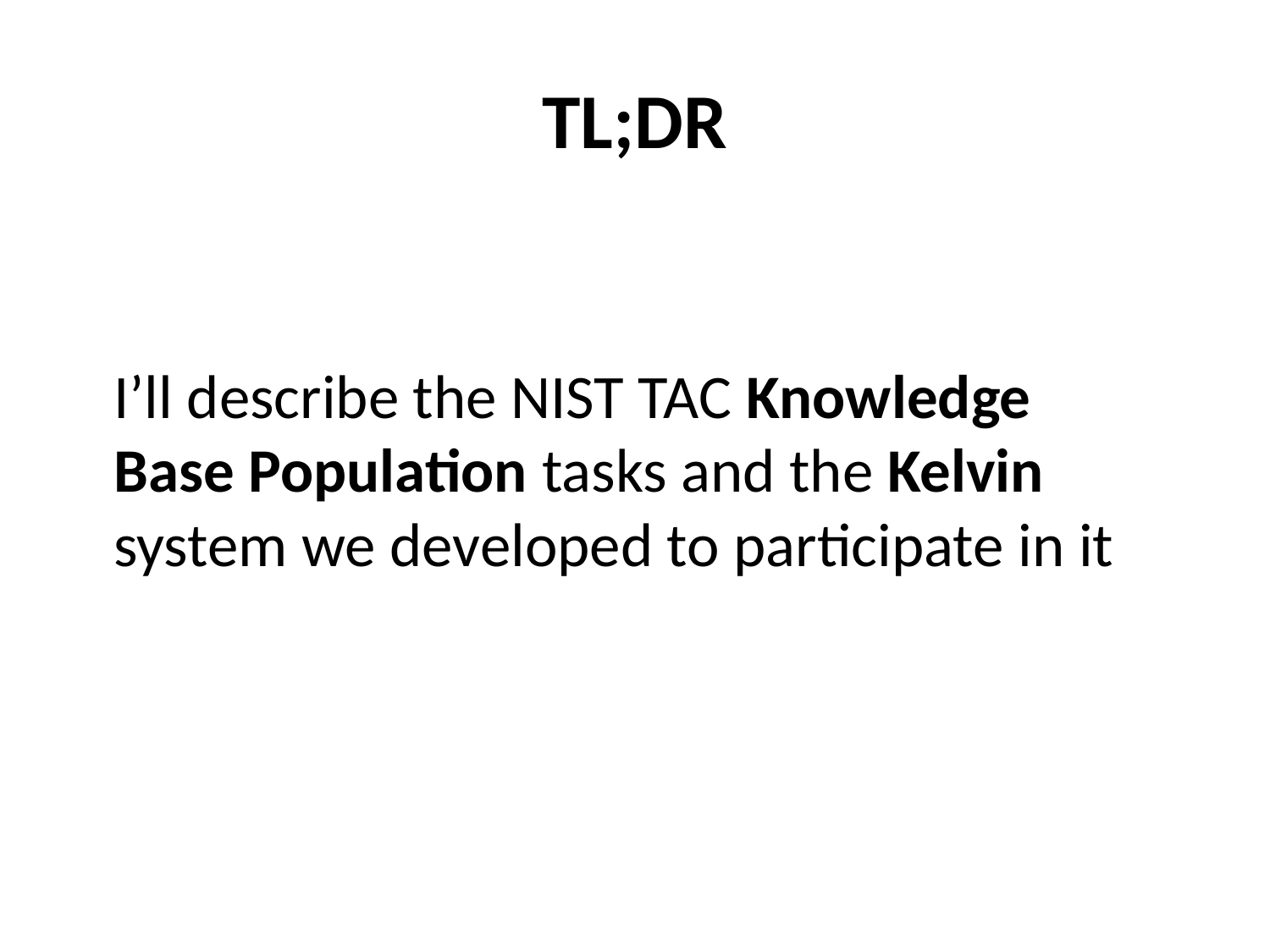

# TL;DR
I’ll describe the NIST TAC Knowledge Base Population tasks and the Kelvin system we developed to participate in it